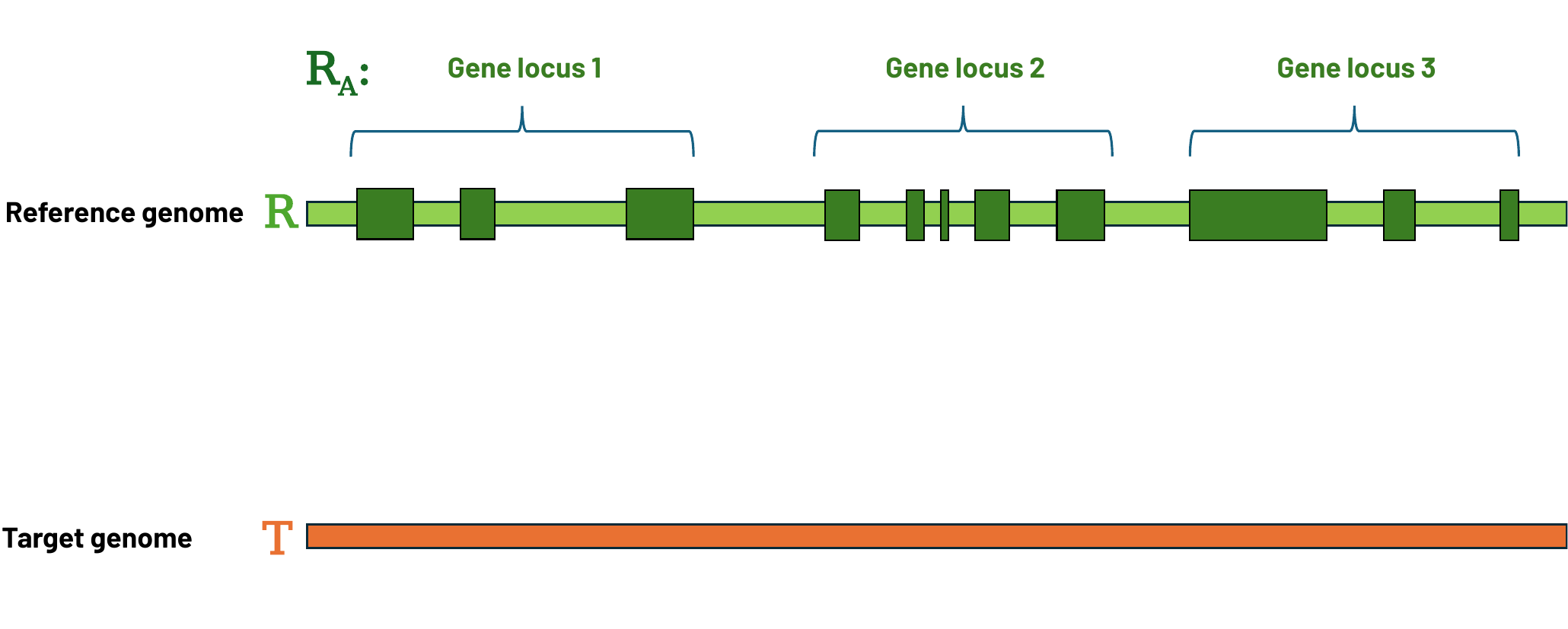

RA:
Gene locus 2
Gene locus 3
Gene locus 1
R
Reference genome

T
Target genome